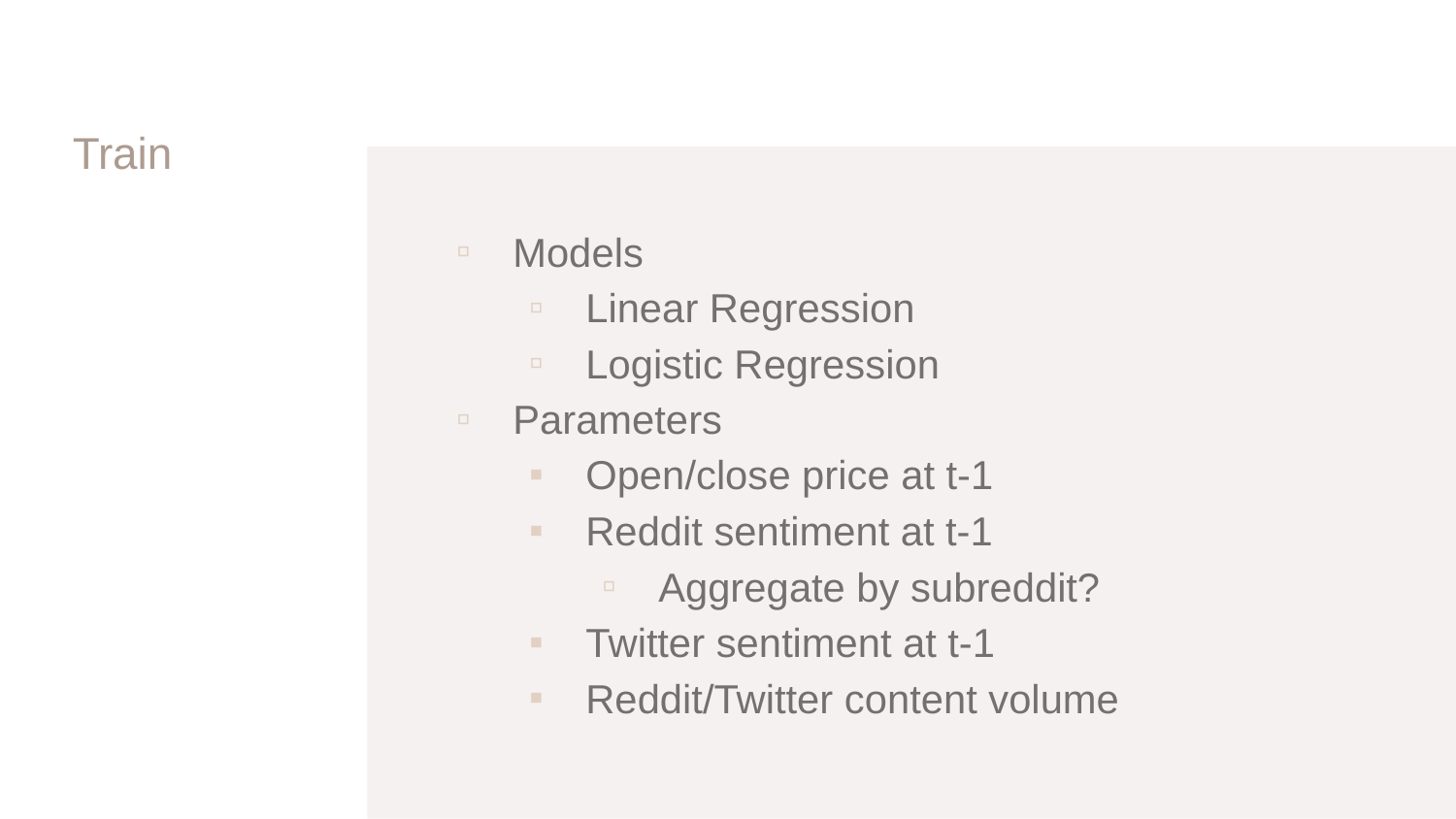

# Train
Models
Linear Regression
Logistic Regression
Parameters
Open/close price at t-1
Reddit sentiment at t-1
Aggregate by subreddit?
Twitter sentiment at t-1
Reddit/Twitter content volume